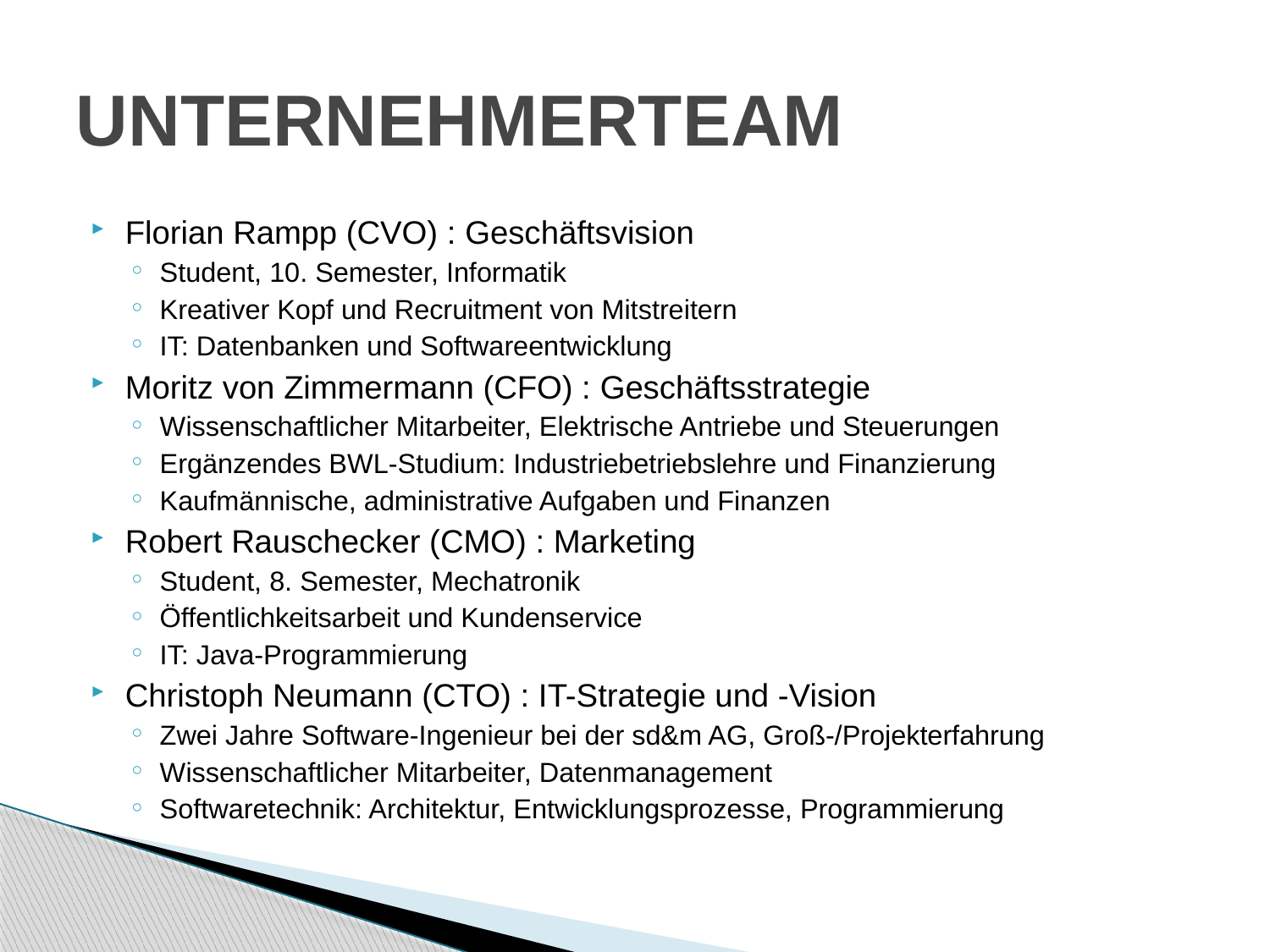

# UNTERNEHMERTEAM
Florian Rampp (CVO) : Geschäftsvision
Student, 10. Semester, Informatik
Kreativer Kopf und Recruitment von Mitstreitern
IT: Datenbanken und Softwareentwicklung
Moritz von Zimmermann (CFO) : Geschäftsstrategie
Wissenschaftlicher Mitarbeiter, Elektrische Antriebe und Steuerungen
Ergänzendes BWL-Studium: Industriebetriebslehre und Finanzierung
Kaufmännische, administrative Aufgaben und Finanzen
Robert Rauschecker (CMO) : Marketing
Student, 8. Semester, Mechatronik
Öffentlichkeitsarbeit und Kundenservice
IT: Java-Programmierung
Christoph Neumann (CTO) : IT-Strategie und -Vision
Zwei Jahre Software-Ingenieur bei der sd&m AG, Groß-/Projekterfahrung
Wissenschaftlicher Mitarbeiter, Datenmanagement
Softwaretechnik: Architektur, Entwicklungsprozesse, Programmierung